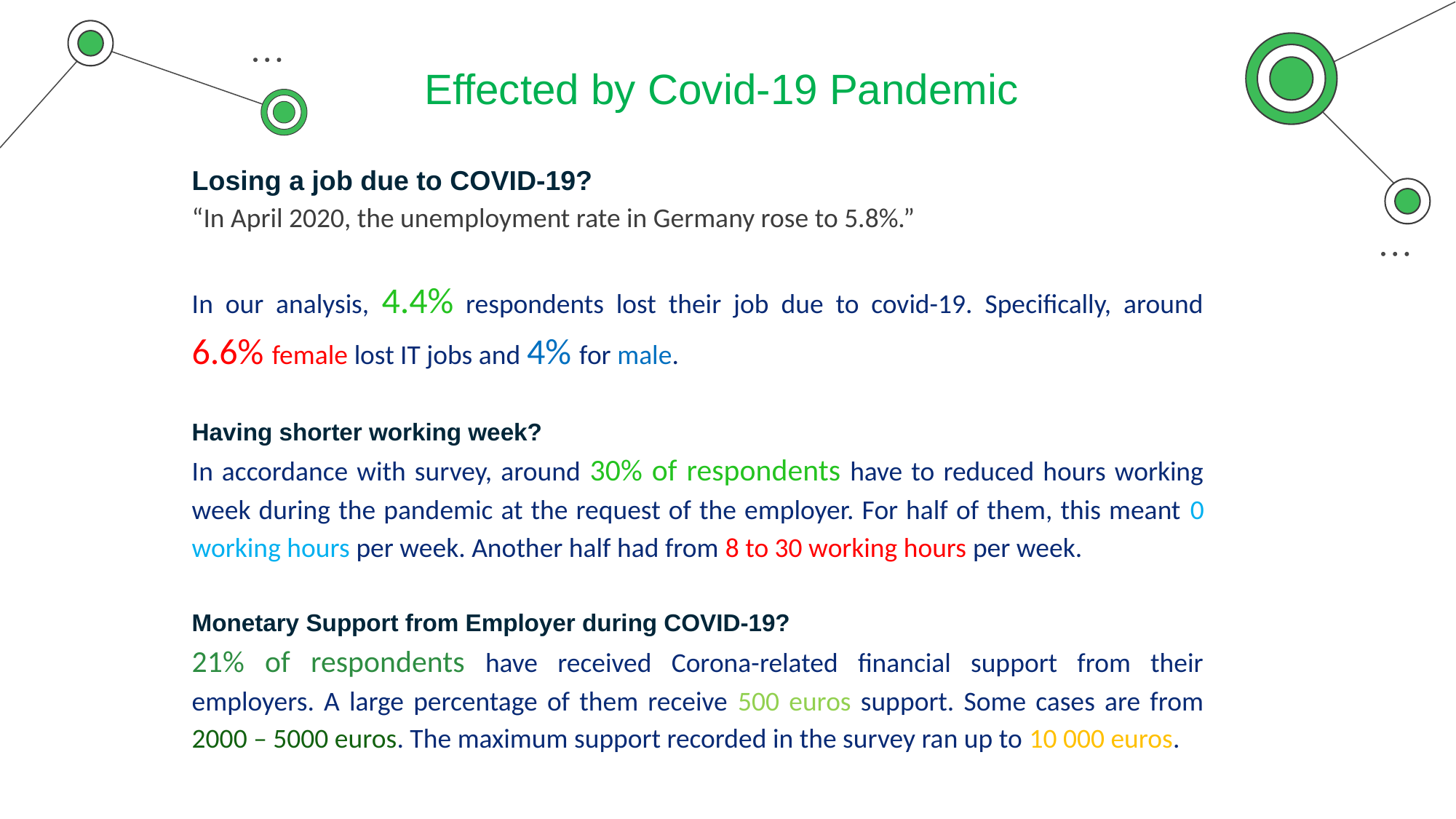

# Effected by Covid-19 Pandemic
Losing a job due to COVID-19?
“In April 2020, the unemployment rate in Germany rose to 5.8%.”

In our analysis, 4.4% respondents lost their job due to covid-19. Specifically, around 6.6% female lost IT jobs and 4% for male.

Having shorter working week?
In accordance with survey, around 30% of respondents have to reduced hours working week during the pandemic at the request of the employer. For half of them, this meant 0 working hours per week. Another half had from 8 to 30 working hours per week.

Monetary Support from Employer during COVID-19?
21% of respondents have received Corona-related financial support from their employers. A large percentage of them receive 500 euros support. Some cases are from 2000 – 5000 euros. The maximum support recorded in the survey ran up to 10 000 euros.